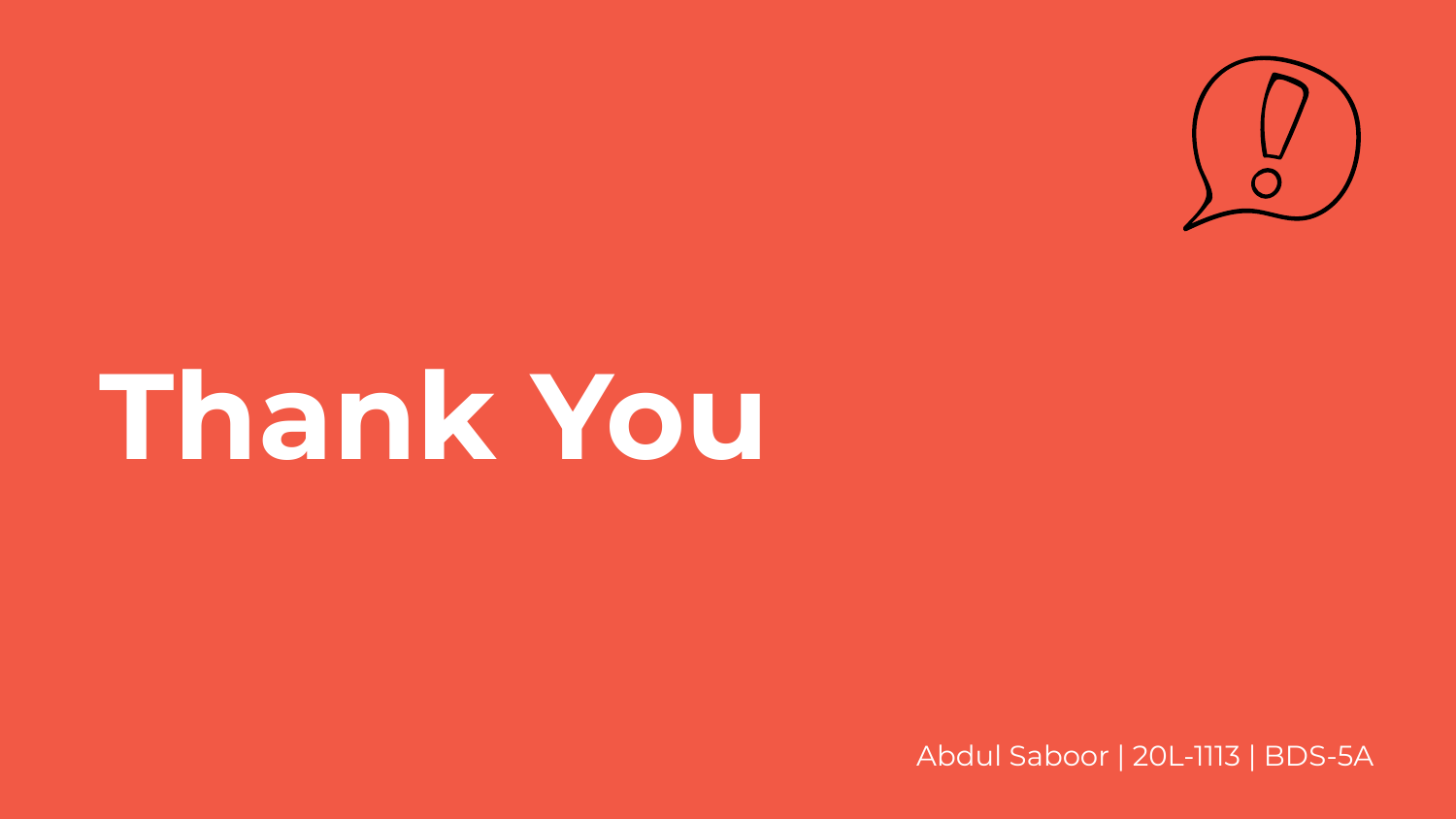

# Thank You
Abdul Saboor | 20L-1113 | BDS-5A